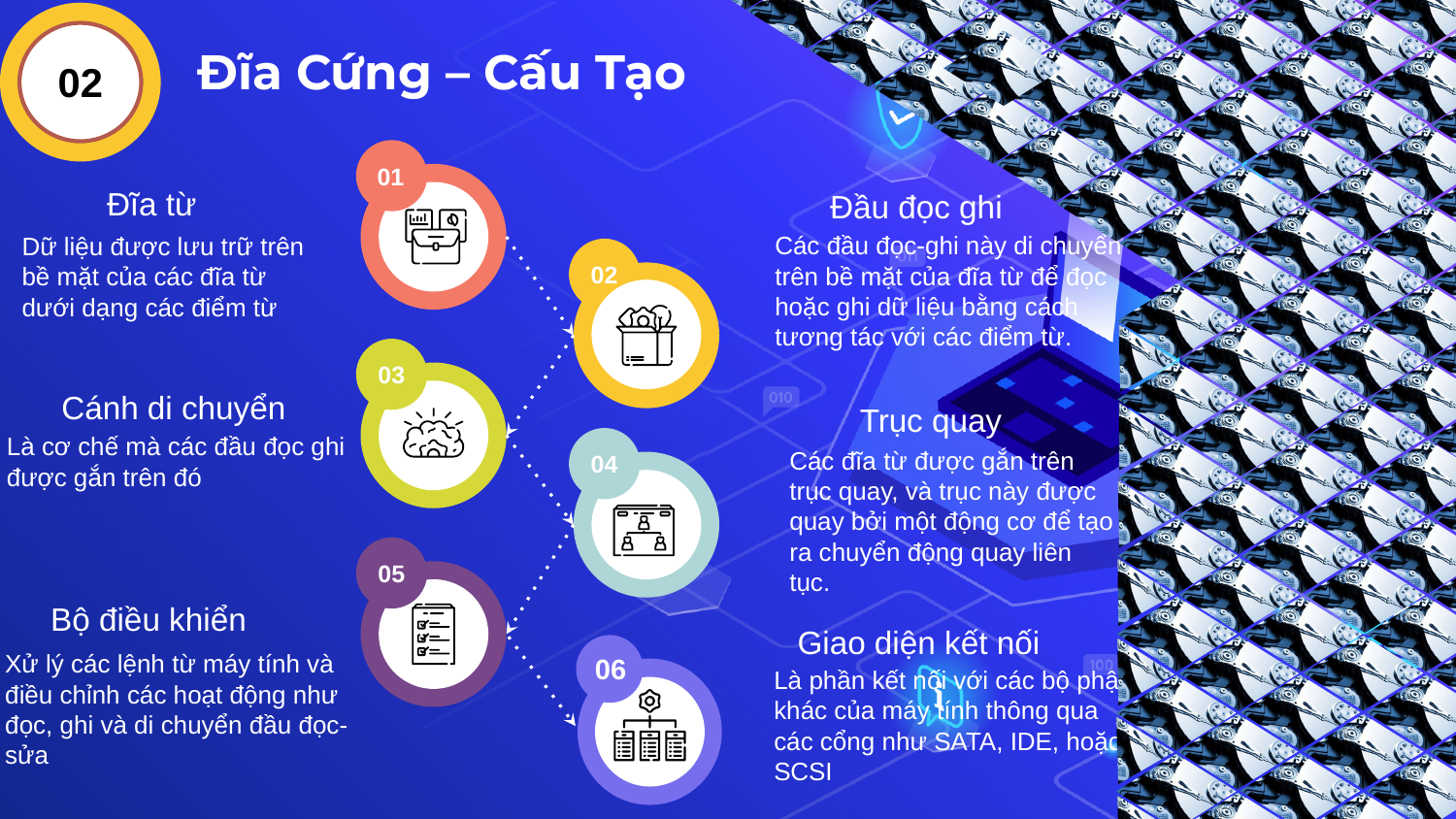

02
# Đĩa Cứng – Cấu Tạo

 ncorpo

01
Đĩa từ
Dữ liệu được lưu trữ trên bề mặt của các đĩa từ dưới dạng các điểm từ
Đầu đọc ghi
Các đầu đọc-ghi này di chuyển trên bề mặt của đĩa từ để đọc hoặc ghi dữ liệu bằng cách tương tác với các điểm từ.

02

03

Cánh di chuyển
Là cơ chế mà các đầu đọc ghi được gắn trên đó
Trục quay
Các đĩa từ được gắn trên trục quay, và trục này được quay bởi một động cơ để tạo ra chuyển động quay liên tục.

04

05

Bộ điều khiển
Xử lý các lệnh từ máy tính và điều chỉnh các hoạt động như đọc, ghi và di chuyển đầu đọc-sửa

Giao diện kết nối
Là phần kết nối với các bộ phận khác của máy tính thông qua các cổng như SATA, IDE, hoặc SCSI

06